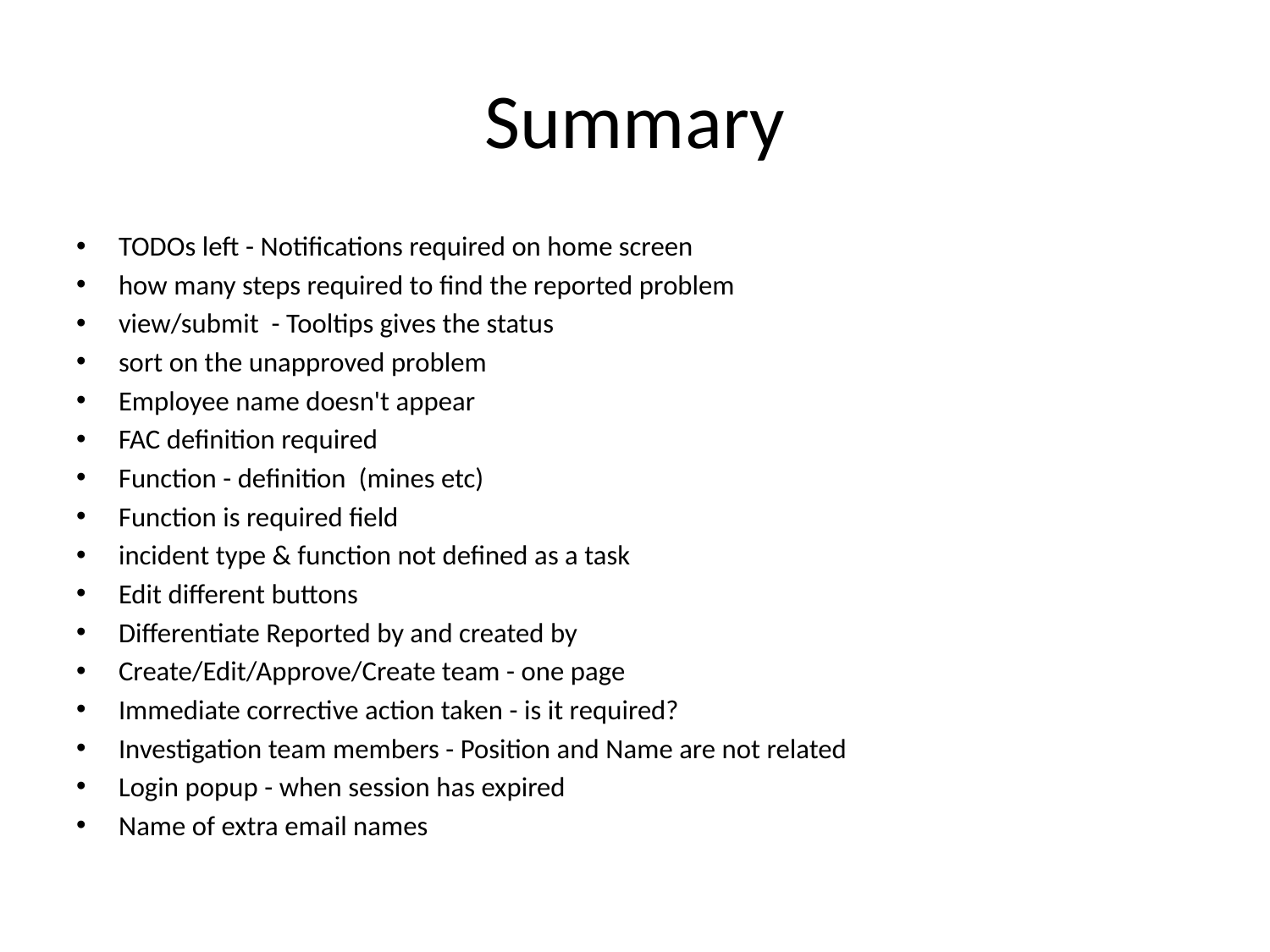

# Summary
TODOs left - Notifications required on home screen
how many steps required to find the reported problem
view/submit  - Tooltips gives the status
sort on the unapproved problem
Employee name doesn't appear
FAC definition required
Function - definition  (mines etc)
Function is required field
incident type & function not defined as a task
Edit different buttons
Differentiate Reported by and created by
Create/Edit/Approve/Create team - one page
Immediate corrective action taken - is it required?
Investigation team members - Position and Name are not related
Login popup - when session has expired
Name of extra email names